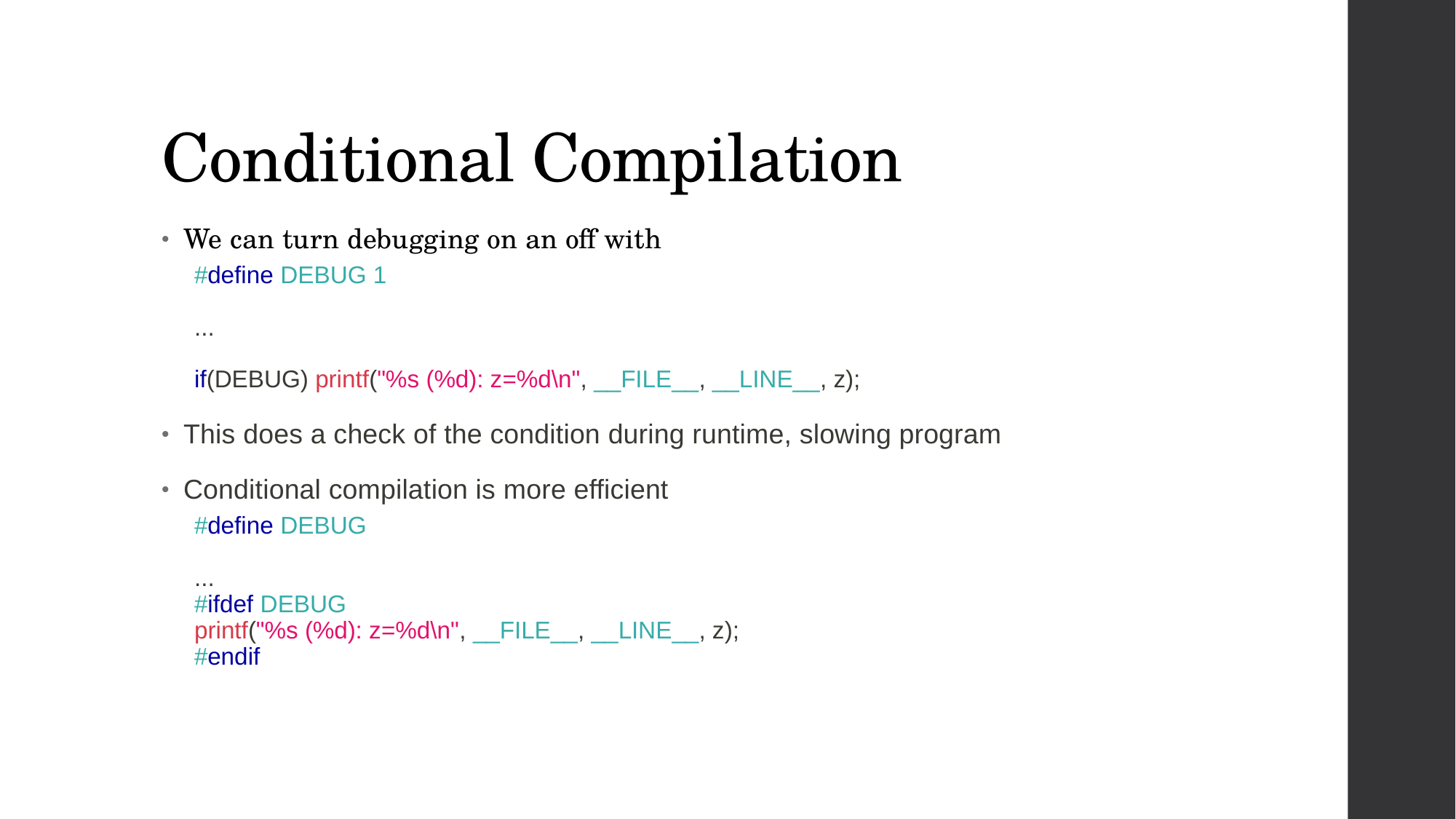

# Conditional Compilation
We can turn debugging on an off with
#define DEBUG 1
...
if(DEBUG) printf("%s (%d): z=%d\n", __FILE__, __LINE__, z);
This does a check of the condition during runtime, slowing program
Conditional compilation is more efficient
#define DEBUG
...
#ifdef DEBUG
printf("%s (%d): z=%d\n", __FILE__, __LINE__, z);
#endif